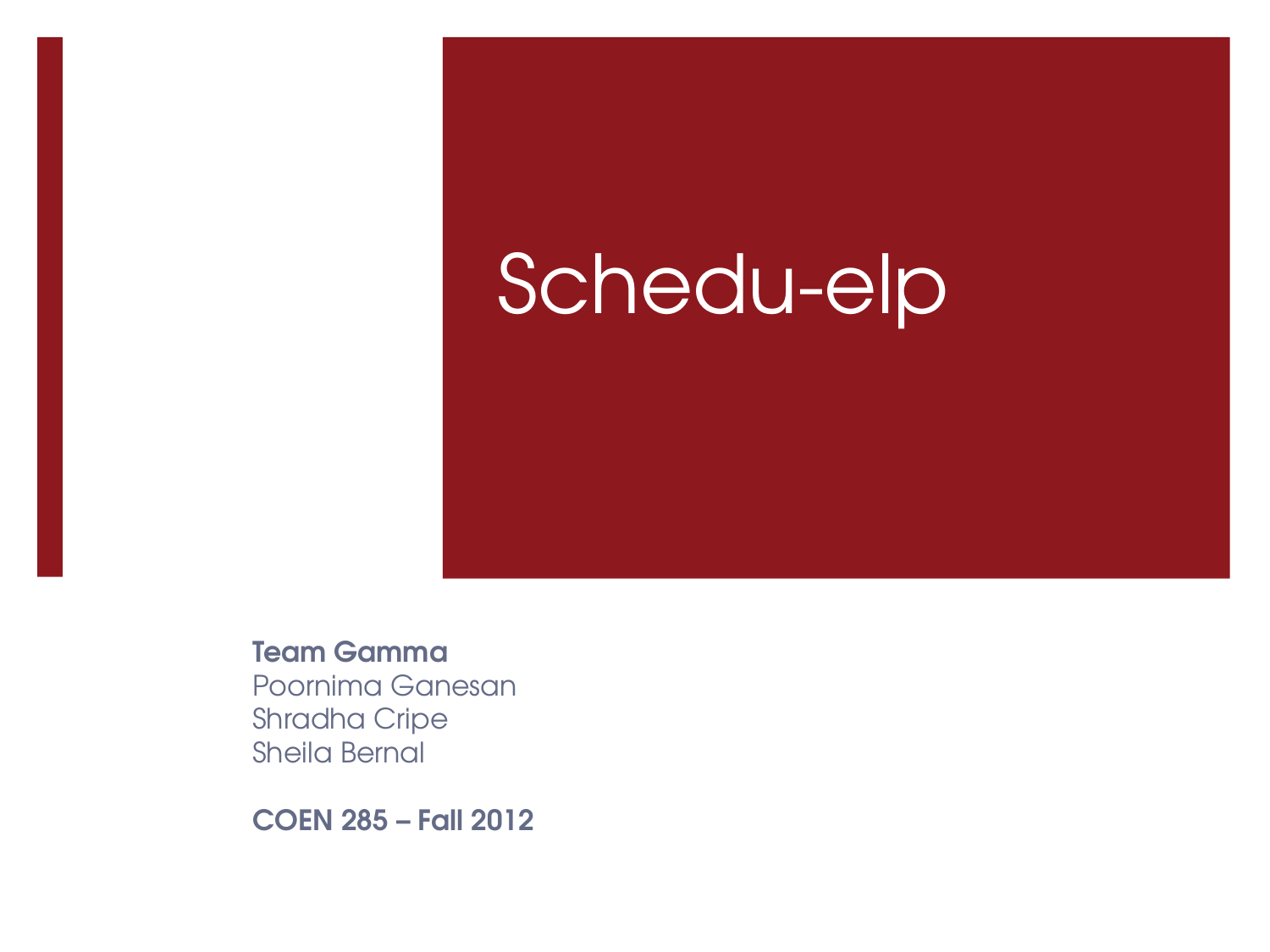

# Schedu-elp
Team Gamma
Poornima Ganesan
Shradha Cripe
Sheila Bernal

COEN 285 – Fall 2012